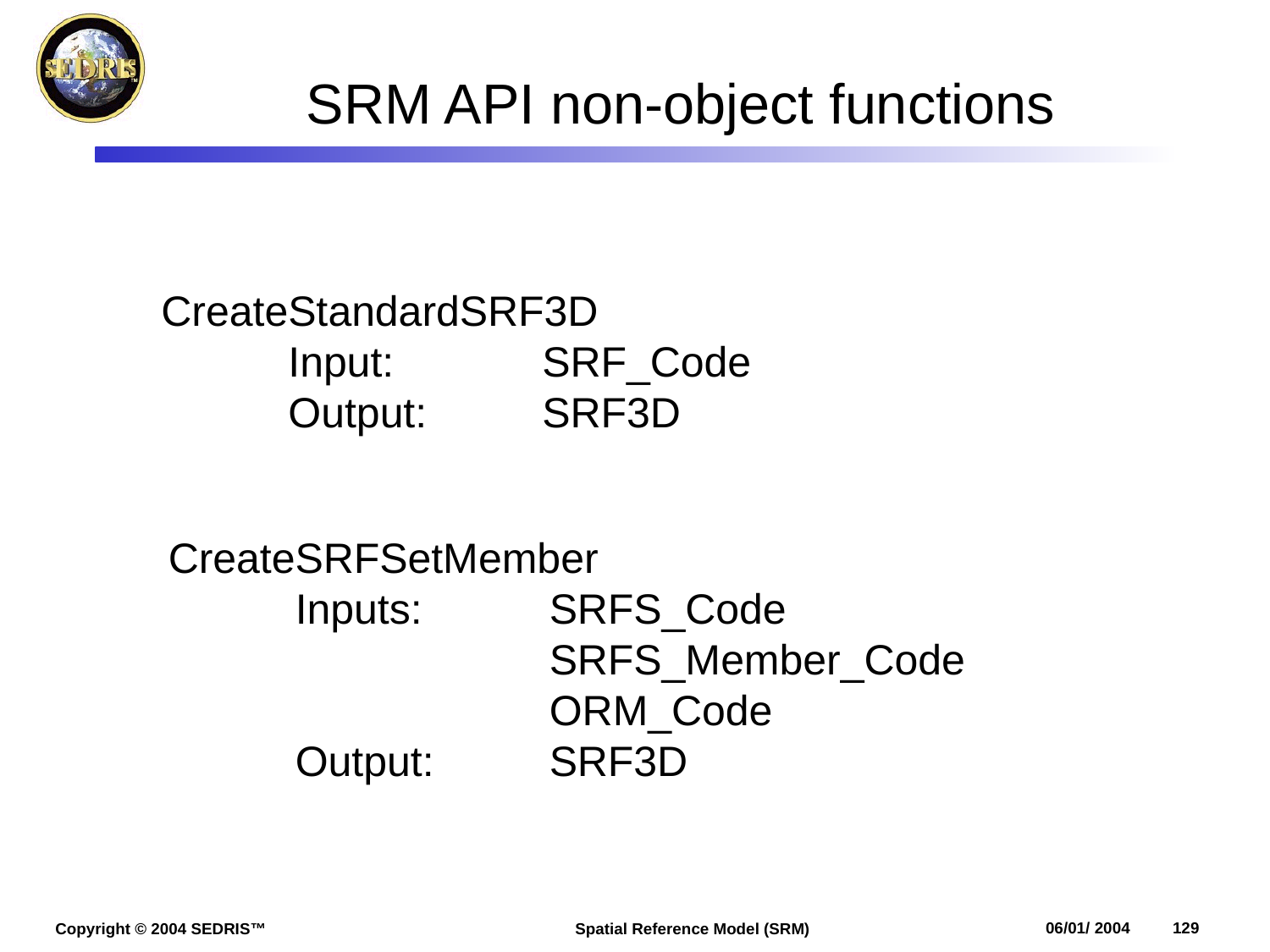

# SRM API non-object functions
CreateStandardSRF3D
	Input: 		SRF_Code
	Output: 	SRF3D
CreateSRFSetMember
	Inputs: 	SRFS_Code
			SRFS_Member_Code
			ORM_Code
	Output: 	SRF3D